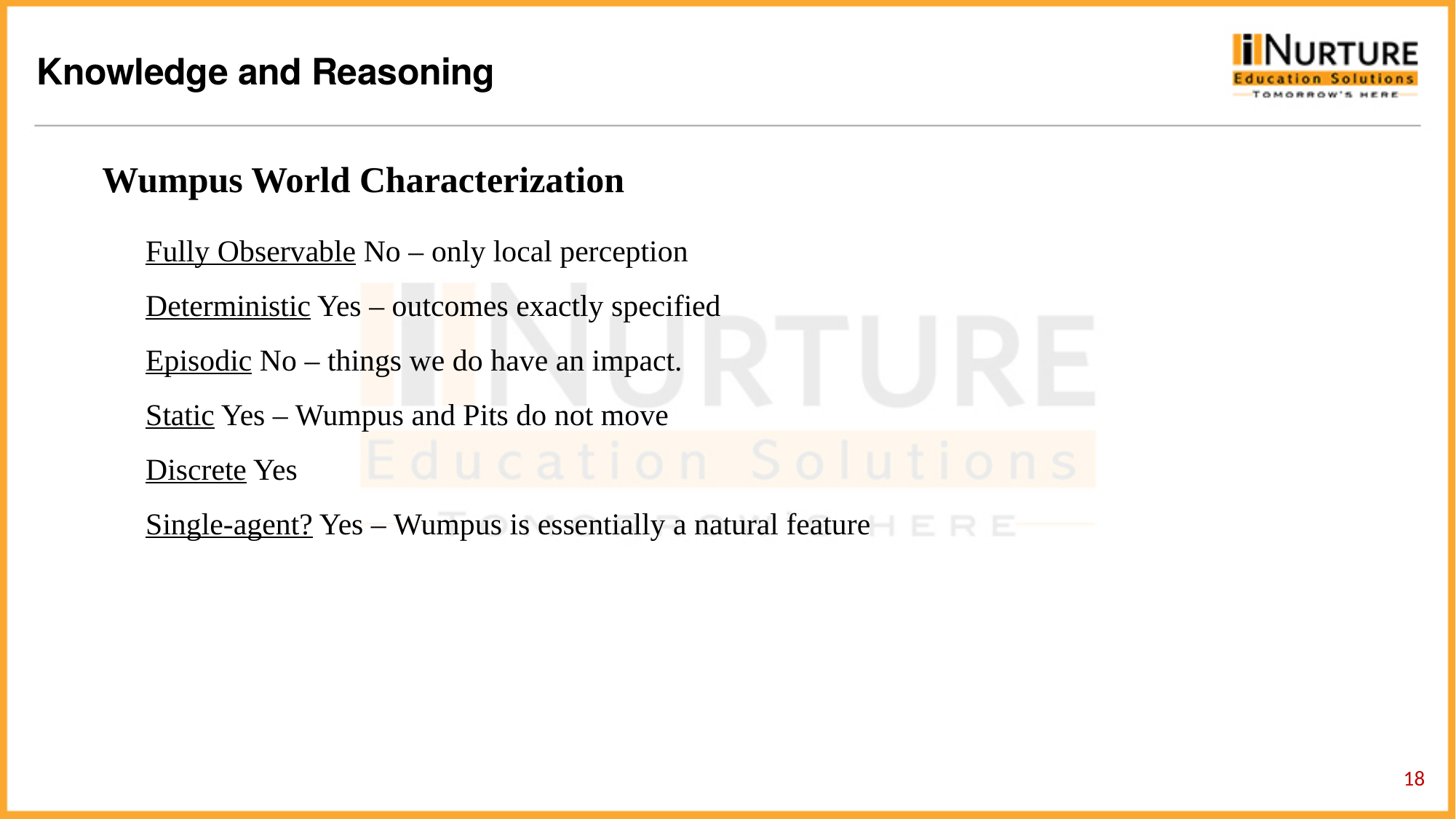

Wumpus World Characterization
Fully Observable No – only local perception
Deterministic Yes – outcomes exactly specified
Episodic No – things we do have an impact.
Static Yes – Wumpus and Pits do not move
Discrete Yes
Single-agent? Yes – Wumpus is essentially a natural feature